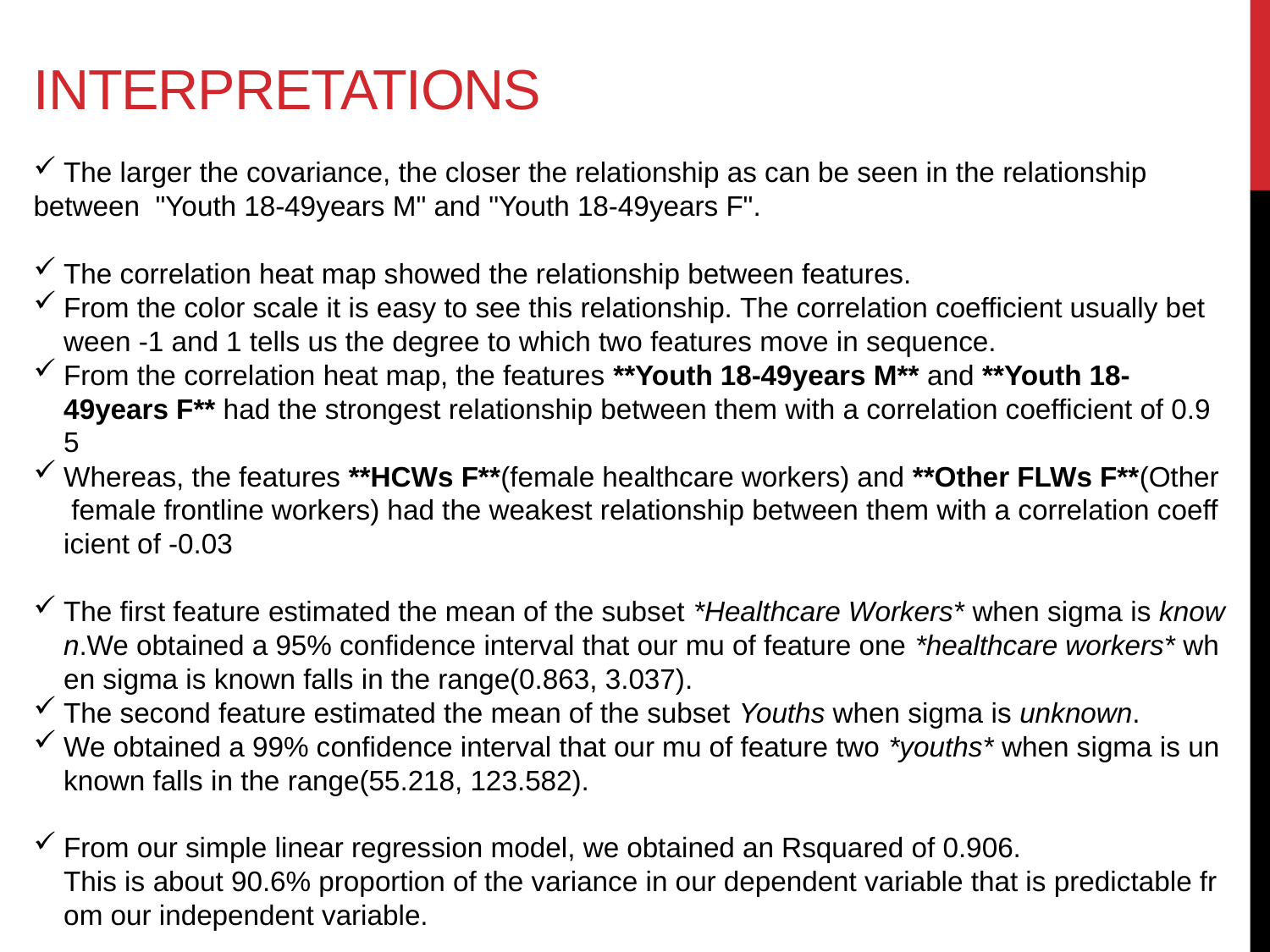

# Interpretations
The larger the covariance, the closer the relationship as can be seen in the relationship
between  "Youth 18-49years M" and "Youth 18-49years F".

The correlation heat map showed the relationship between features.
From the color scale it is easy to see this relationship. The correlation coefficient usually between -1 and 1 tells us the degree to which two features move in sequence.
From the correlation heat map, the features **Youth 18-49years M** and **Youth 18-49years F** had the strongest relationship between them with a correlation coefficient of 0.95
Whereas, the features **HCWs F**(female healthcare workers) and **Other FLWs F**(Other female frontline workers) had the weakest relationship between them with a correlation coefficient of -0.03

The first feature estimated the mean of the subset *Healthcare Workers* when sigma is known.We obtained a 95% confidence interval that our mu of feature one *healthcare workers* when sigma is known falls in the range(0.863, 3.037).
The second feature estimated the mean of the subset Youths when sigma is unknown.
We obtained a 99% confidence interval that our mu of feature two *youths* when sigma is unknown falls in the range(55.218, 123.582).

From our simple linear regression model, we obtained an Rsquared of 0.906. This is about 90.6% proportion of the variance in our dependent variable that is predictable from our independent variable.